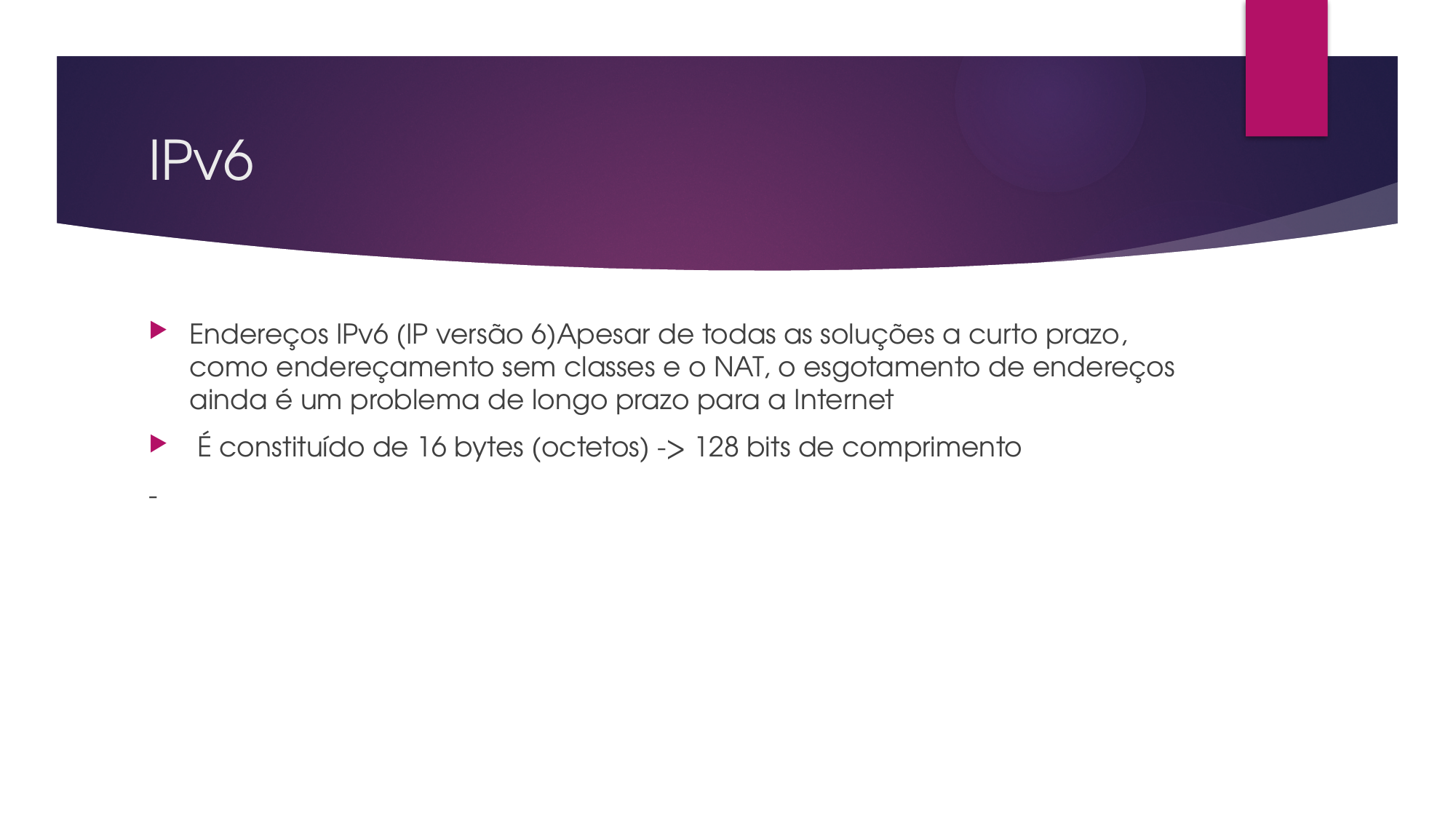

# IPv6
Endereços IPv6 (IP versão 6)Apesar de todas as soluções a curto prazo, como endereçamento sem classes e o NAT, o esgotamento de endereços ainda é um problema de longo prazo para a Internet
 É constituído de 16 bytes (octetos) -> 128 bits de comprimento
-